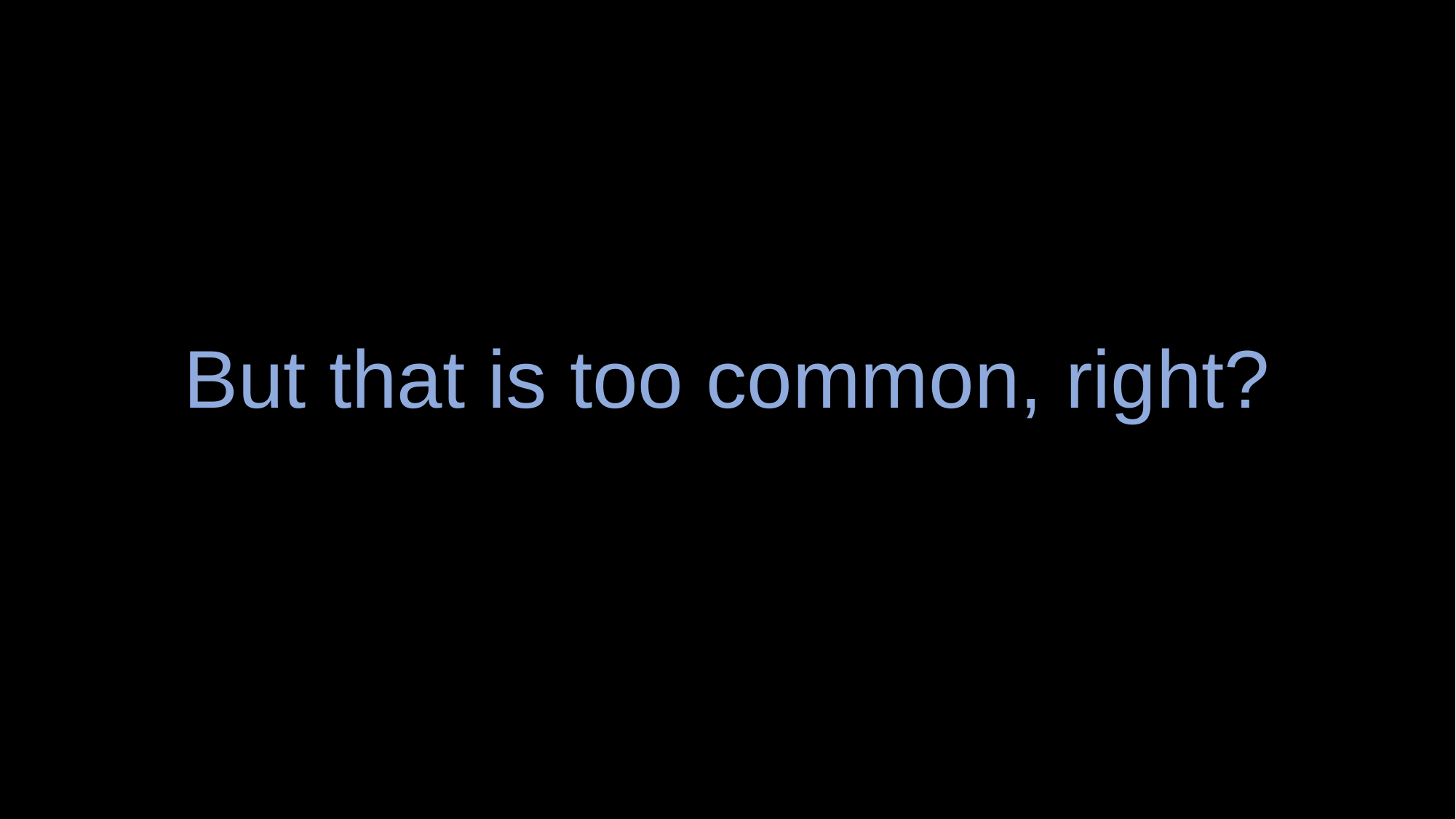

# But that is too common, right?